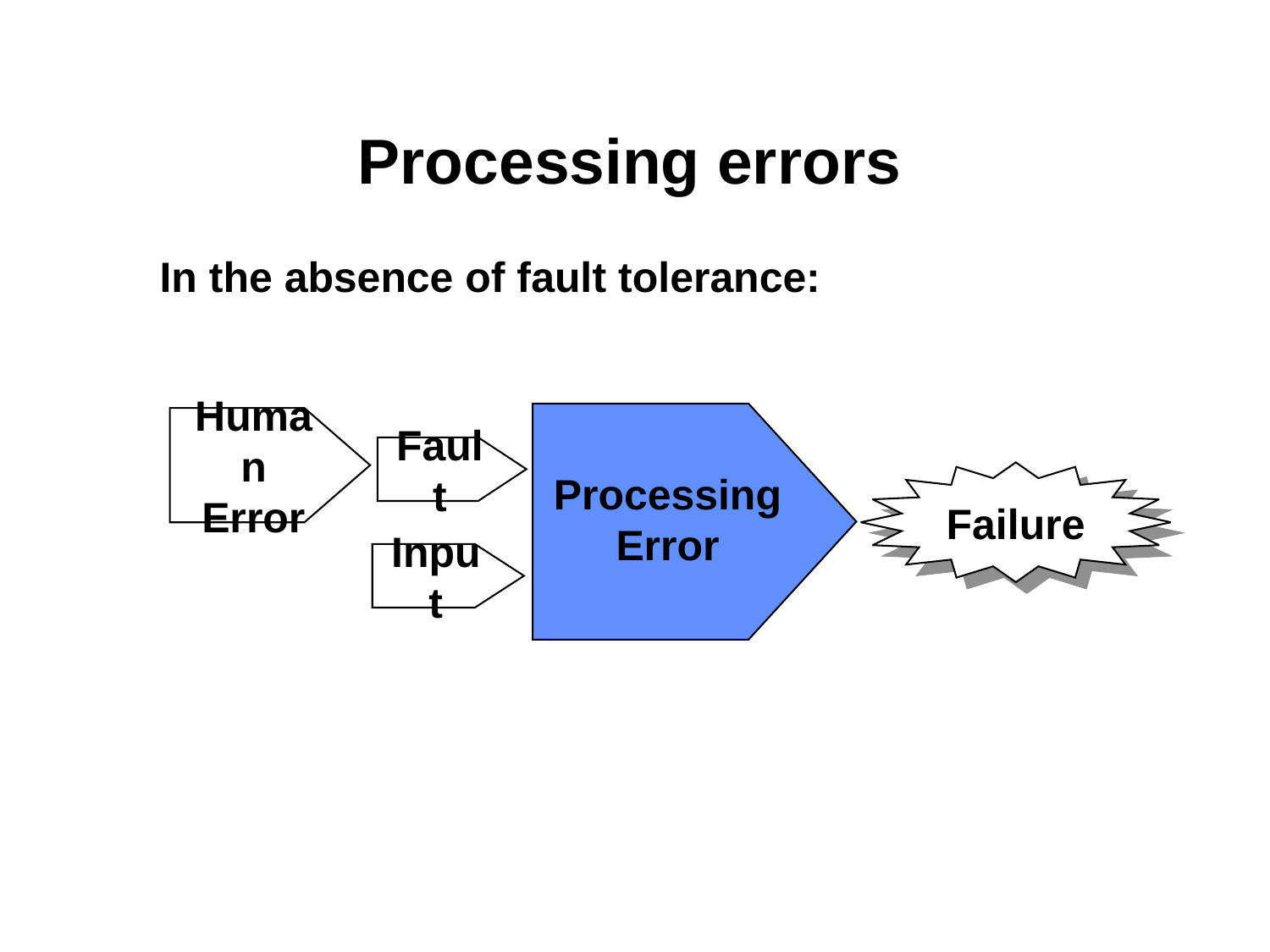

# Processing errors
In the absence of fault tolerance:

Human
Error
Fault
Processing
Error
Failure
Input